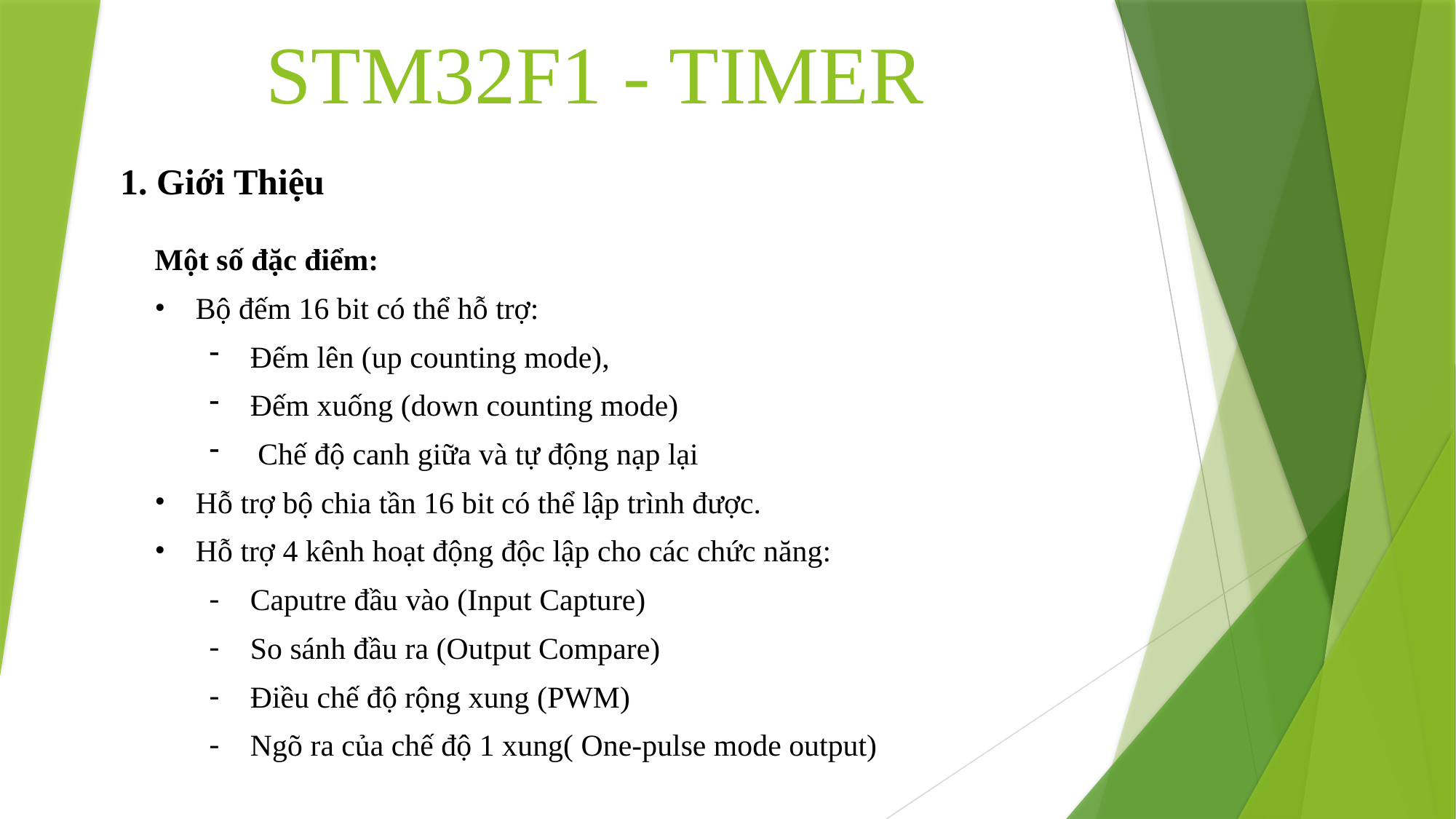

STM32F1 - TIMER
1. Giới Thiệu
Một số đặc điểm:
Bộ đếm 16 bit có thể hỗ trợ:
Đếm lên (up counting mode),
Đếm xuống (down counting mode)
 Chế độ canh giữa và tự động nạp lại
Hỗ trợ bộ chia tần 16 bit có thể lập trình được.
Hỗ trợ 4 kênh hoạt động độc lập cho các chức năng:
Caputre đầu vào (Input Capture)
So sánh đầu ra (Output Compare)
Điều chế độ rộng xung (PWM)
Ngõ ra của chế độ 1 xung( One-pulse mode output)